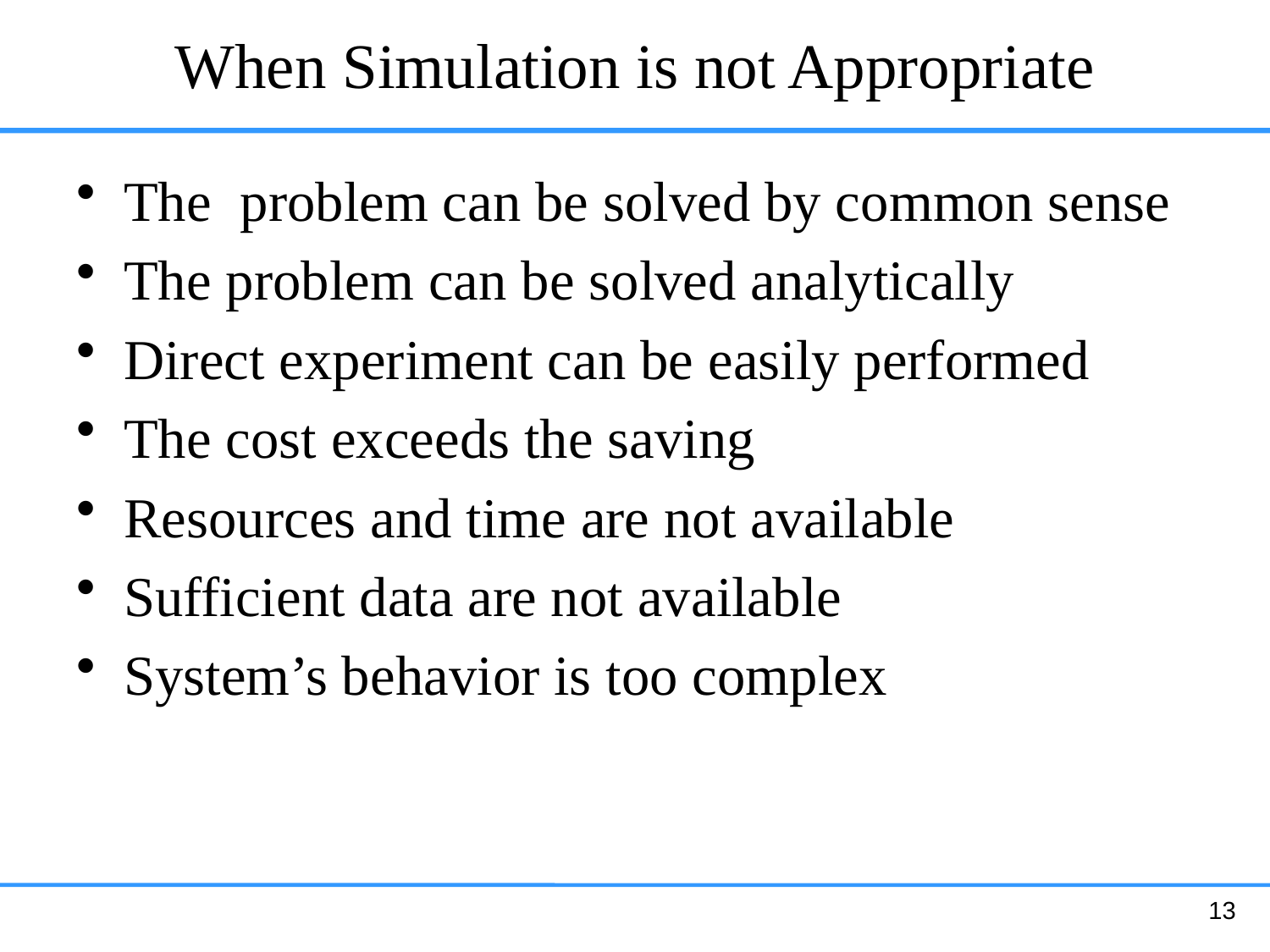

# When Simulation is not Appropriate
The  problem can be solved by common sense
The problem can be solved analytically
Direct experiment can be easily performed
The cost exceeds the saving
Resources and time are not available
Sufficient data are not available
System’s behavior is too complex
13